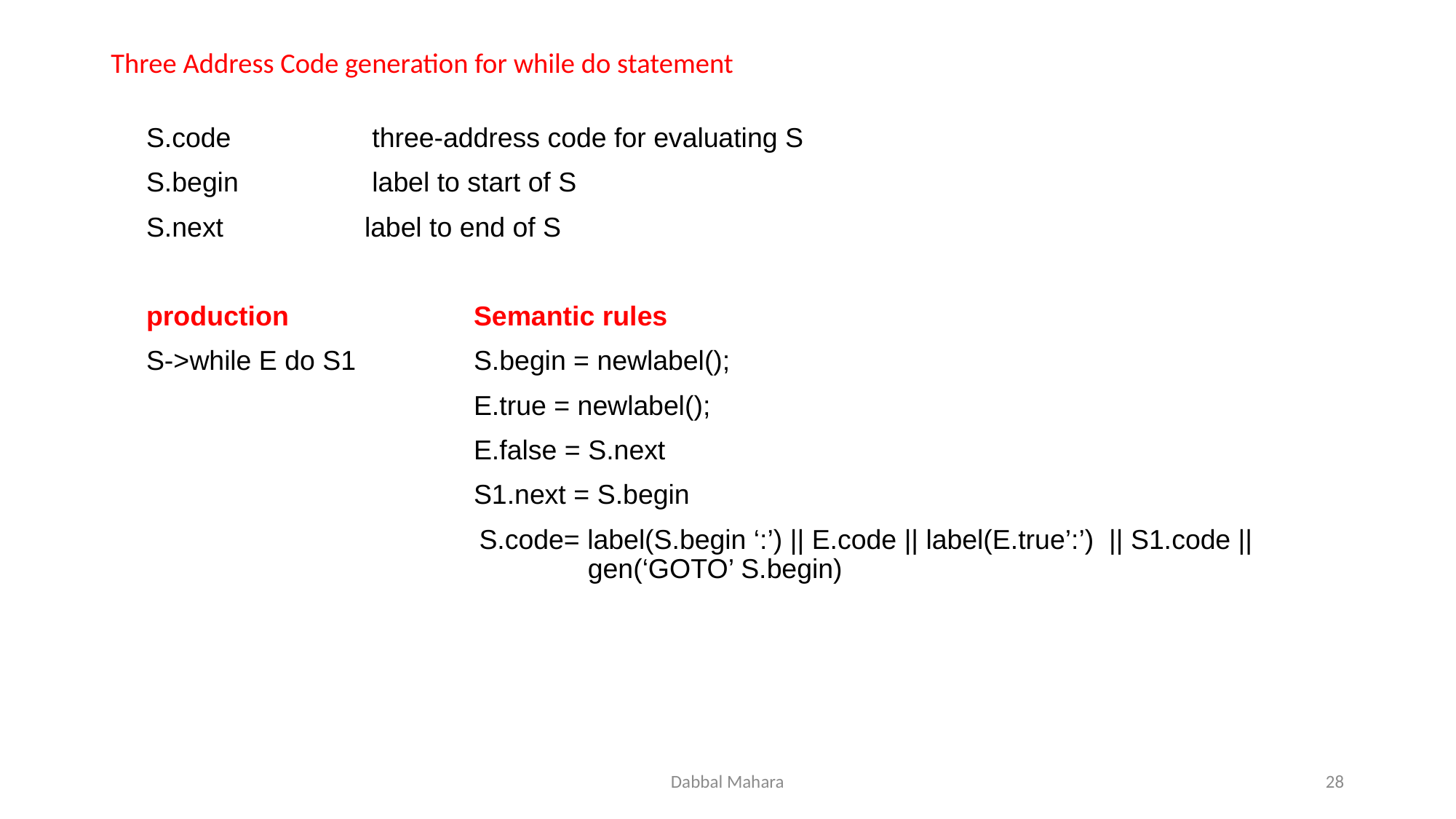

# Three Address Code generation for while do statement
S.code           	 three-address code for evaluating S
S.begin		 label to start of S
S.next 		label to end of S

production		Semantic rules
S->while E do S1   	S.begin = newlabel();
			E.true = newlabel();
			E.false = S.next
			S1.next = S.begin
		               S.code= label(S.begin ‘:’) || E.code || label(E.true’:’)  || S1.code || 				               gen(‘GOTO’ S.begin)

Dabbal Mahara
28